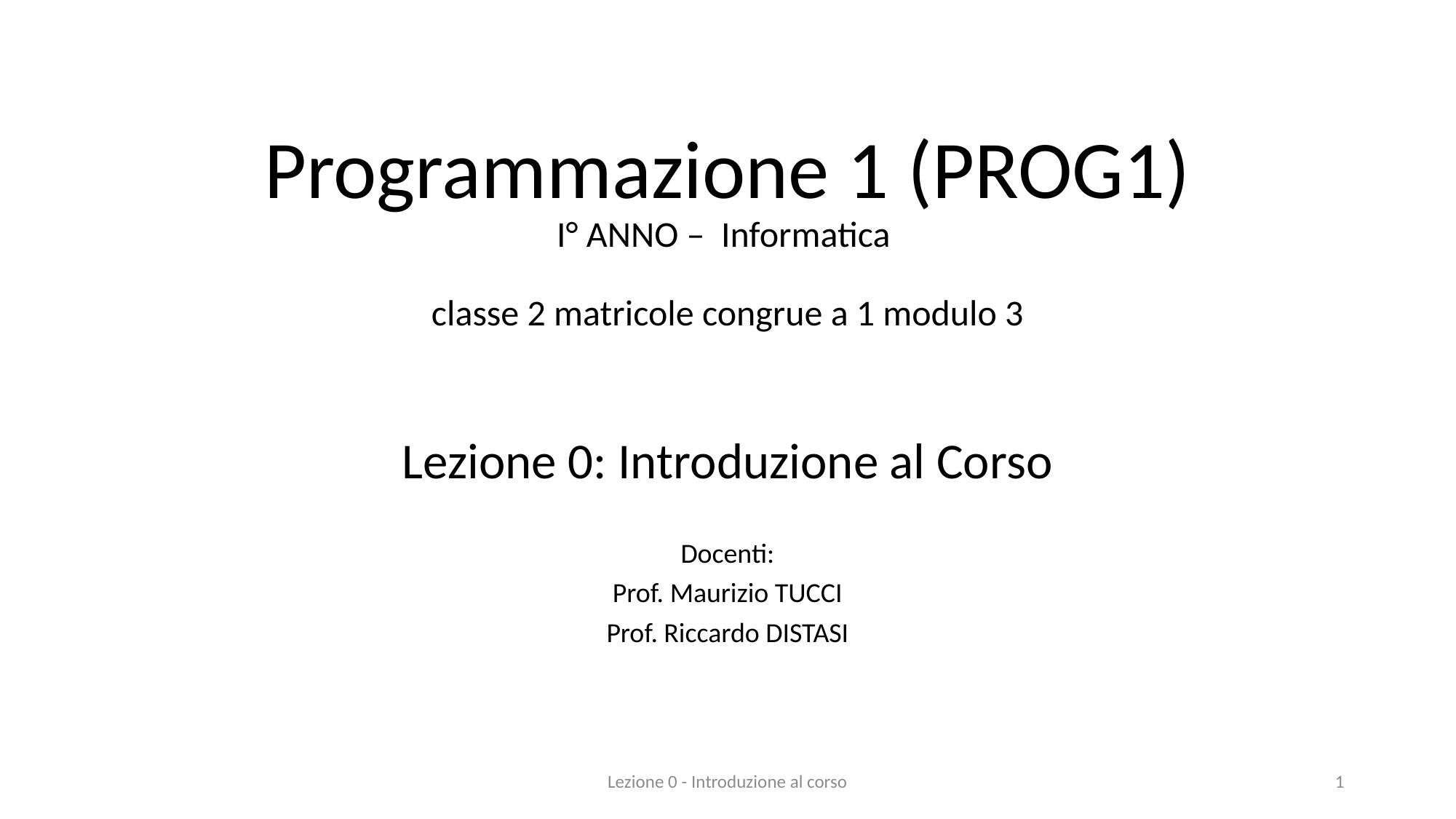

# Programmazione 1 (PROG1) I° ANNO –  Informatica classe 2 matricole congrue a 1 modulo 3
Lezione 0: Introduzione al Corso

Docenti:
Prof. Maurizio TUCCI
Prof. Riccardo DISTASI
Lezione 0 - Introduzione al corso
1